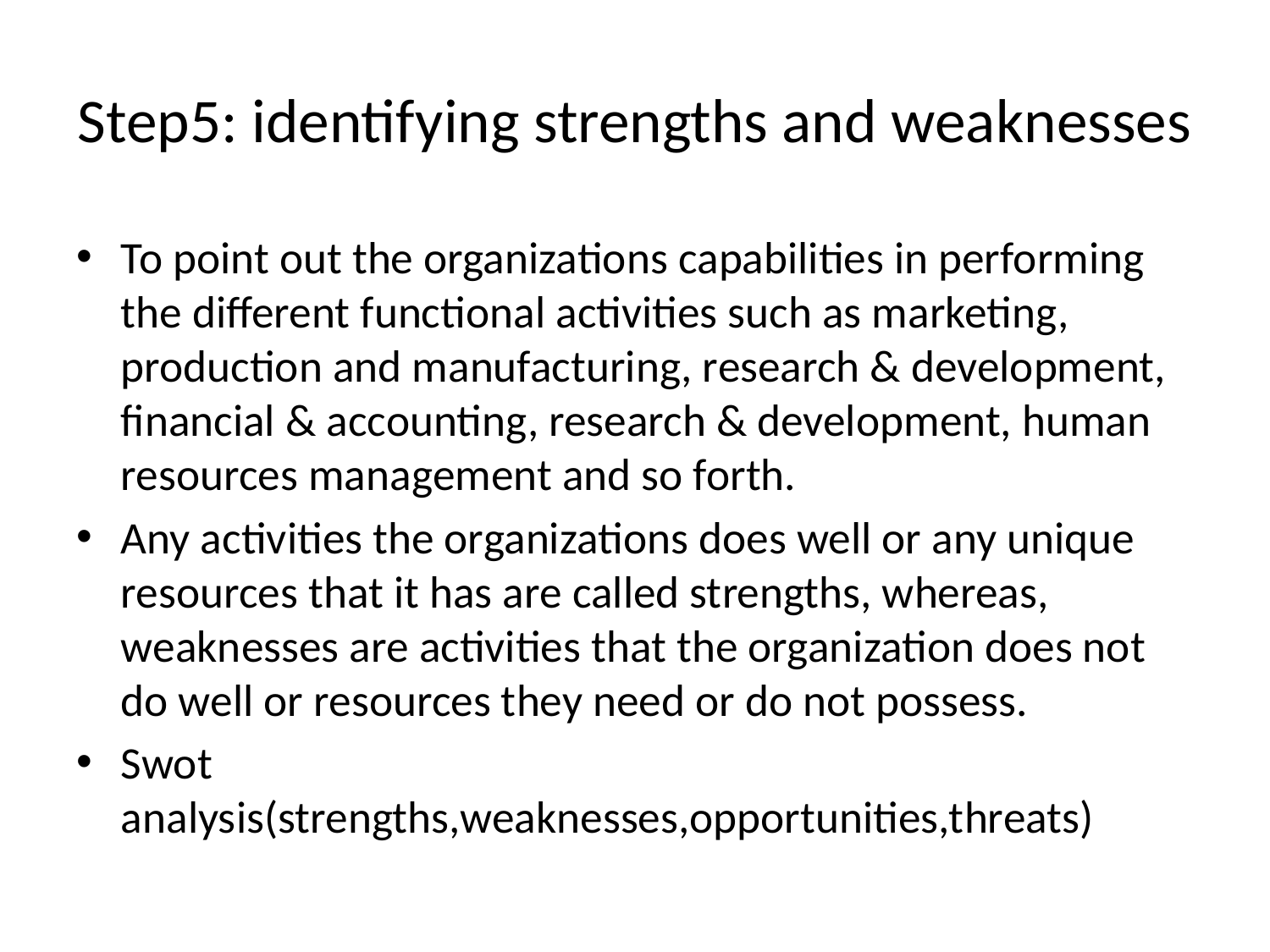

# Step5: identifying strengths and weaknesses
To point out the organizations capabilities in performing the different functional activities such as marketing, production and manufacturing, research & development, financial & accounting, research & development, human resources management and so forth.
Any activities the organizations does well or any unique resources that it has are called strengths, whereas, weaknesses are activities that the organization does not do well or resources they need or do not possess.
Swot analysis(strengths,weaknesses,opportunities,threats)